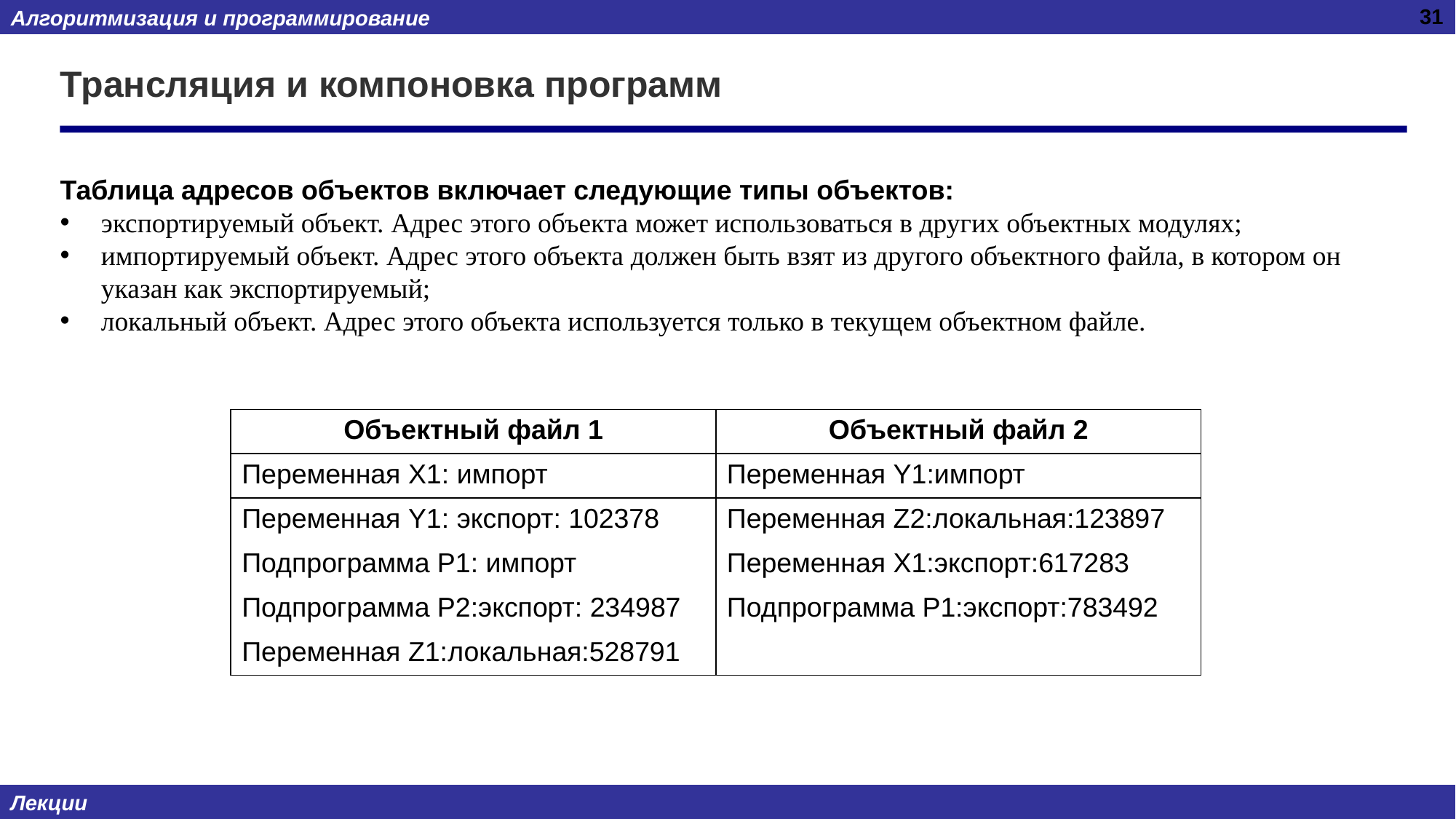

31
# Трансляция и компоновка программ
Таблица адресов объектов включает следующие типы объектов:
экспортируемый объект. Адрес этого объекта может использоваться в других объектных модулях;
импортируемый объект. Адрес этого объекта должен быть взят из другого объектного файла, в котором он указан как экспортируемый;
локальный объект. Адрес этого объекта используется только в текущем объектном файле.
| Объектный файл 1 | Объектный файл 2 |
| --- | --- |
| Переменная X1: импорт | Переменная Y1:импорт |
| Переменная Y1: экспорт: 102378 | Переменная Z2:локальная:123897 |
| Подпрограмма Р1: импорт | Переменная X1:экспорт:617283 |
| Подпрограмма Р2:экспорт: 234987 | Подпрограмма Р1:экспорт:783492 |
| Переменная Z1:локальная:528791 |  |